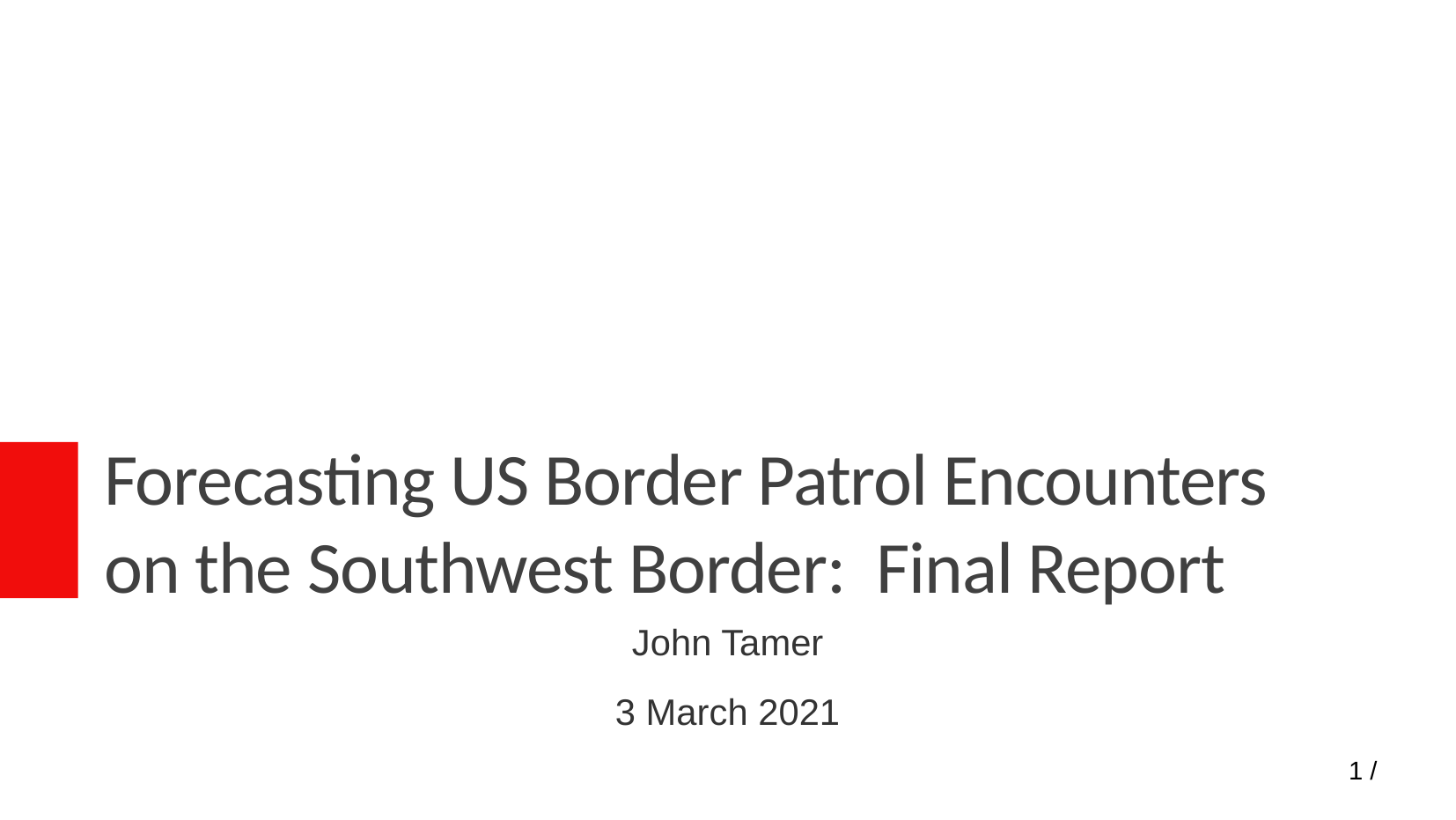

Forecasting US Border Patrol Encounters on the Southwest Border:  Final Report
John Tamer
3 March 2021
1 /